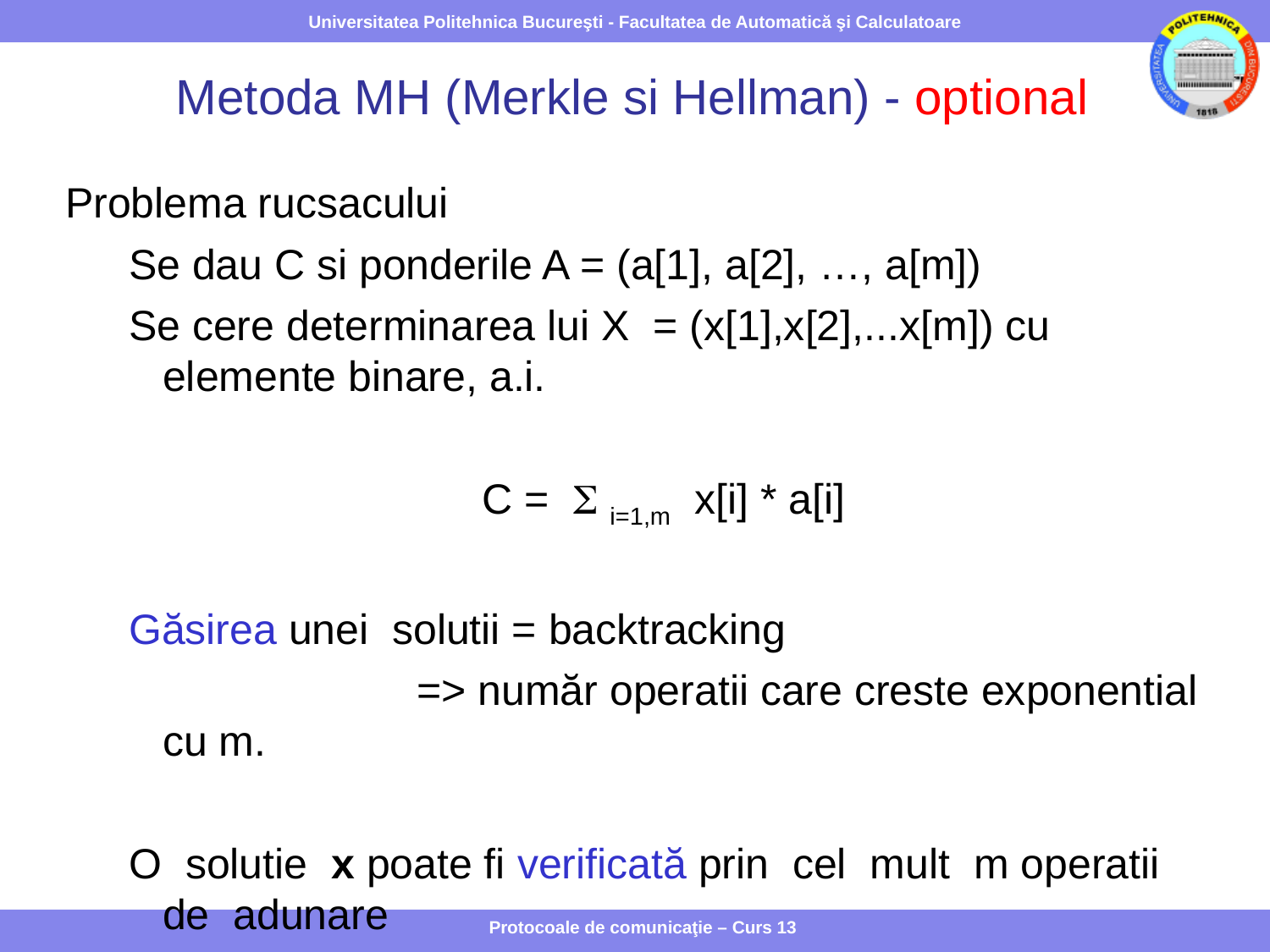

# Metoda MH (Merkle si Hellman) - optional
Problema rucsacului
Se dau C si ponderile A = (a[1], a[2], …, a[m])
Se cere determinarea lui X  = (x[1],x[2],...x[m]) cu elemente binare, a.i.

C =  Σ i=1,m  x[i] * a[i]

Găsirea unei  solutii = backtracking
			=> număr operatii care creste exponential cu m.

O  solutie  x poate fi verificată prin  cel  mult  m operatii  de  adunare

Protocoale de comunicaţie – Curs 13